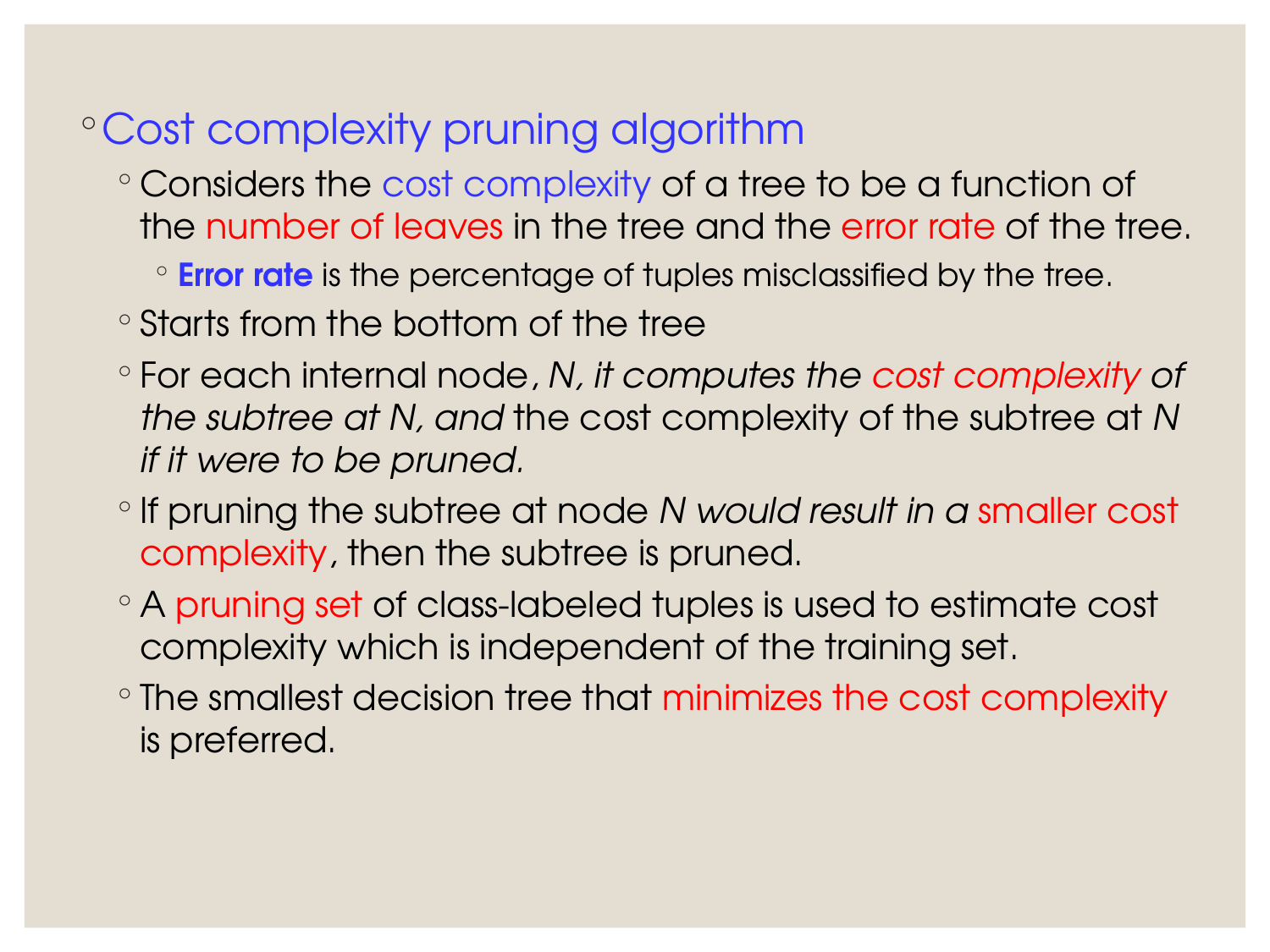

Cost complexity pruning algorithm
Considers the cost complexity of a tree to be a function of the number of leaves in the tree and the error rate of the tree.
Error rate is the percentage of tuples misclassified by the tree.
Starts from the bottom of the tree
For each internal node, N, it computes the cost complexity of the subtree at N, and the cost complexity of the subtree at N if it were to be pruned.
If pruning the subtree at node N would result in a smaller cost complexity, then the subtree is pruned.
A pruning set of class-labeled tuples is used to estimate cost complexity which is independent of the training set.
The smallest decision tree that minimizes the cost complexity is preferred.